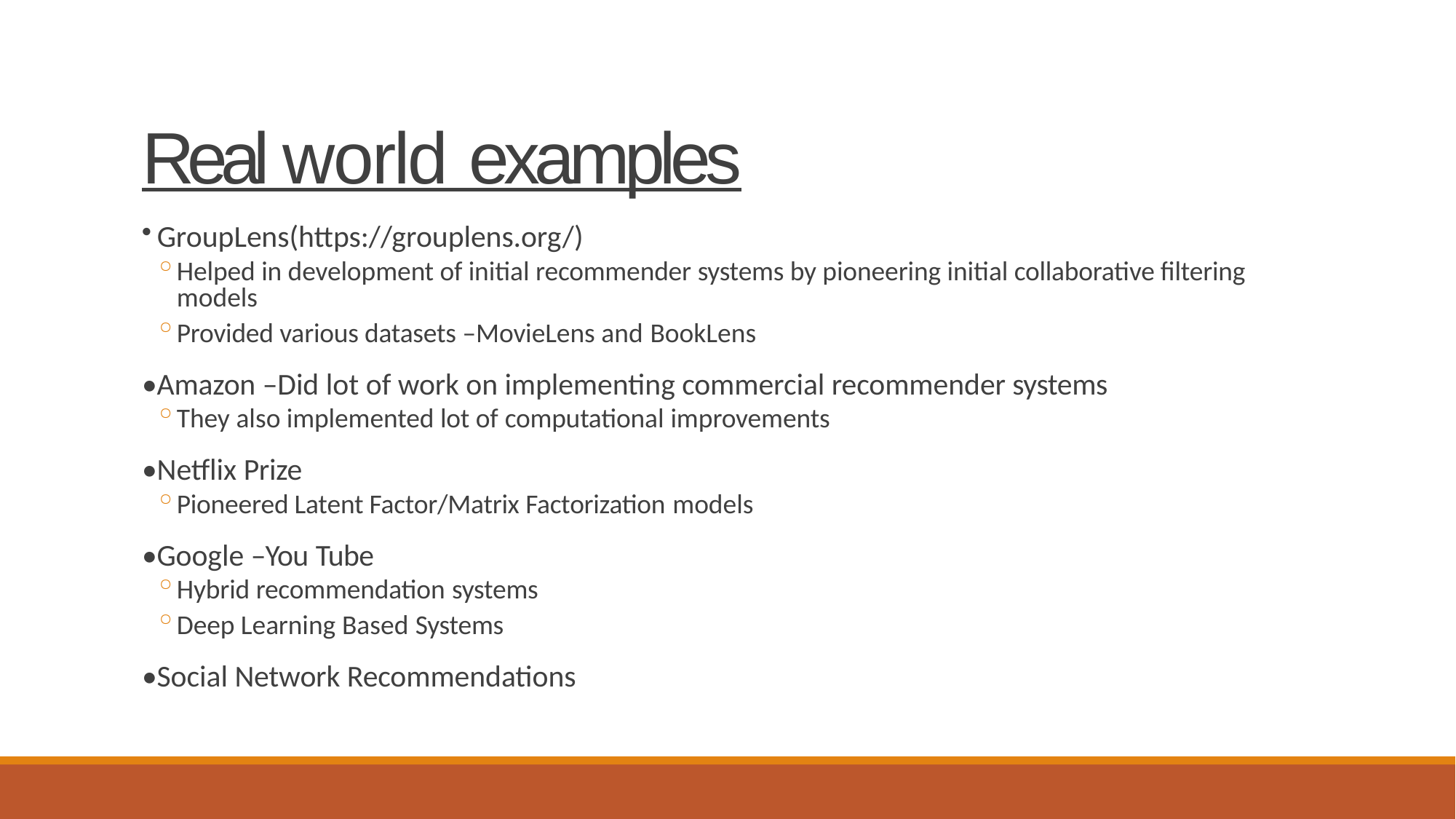

# Real world examples
GroupLens(https://grouplens.org/)
Helped in development of initial recommender systems by pioneering initial collaborative filtering  models
Provided various datasets –MovieLens and BookLens
•Amazon –Did lot of work on implementing commercial recommender systems
They also implemented lot of computational improvements
•Netflix Prize
Pioneered Latent Factor/Matrix Factorization models
•Google –You Tube
Hybrid recommendation systems
Deep Learning Based Systems
•Social Network Recommendations